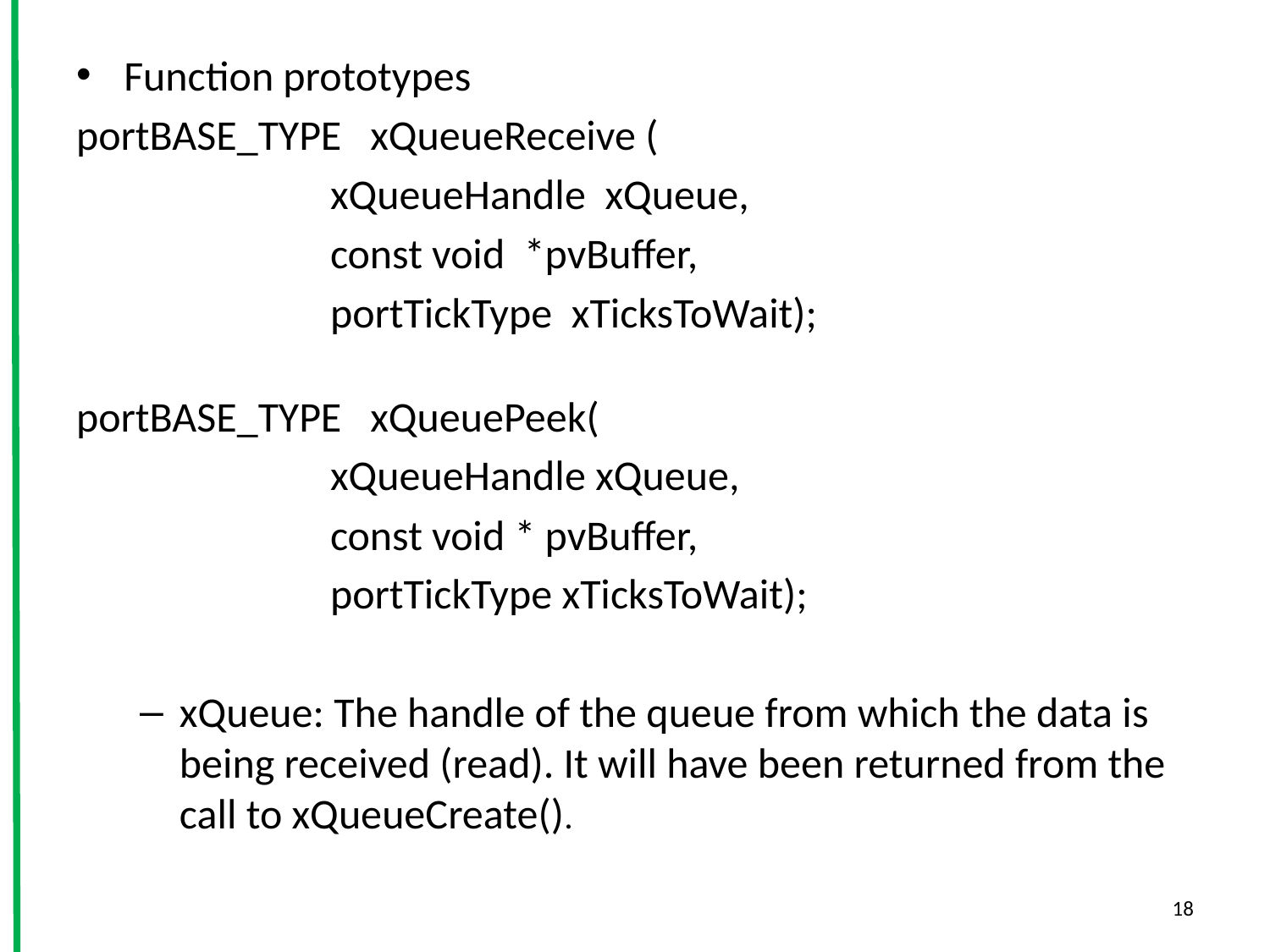

Function prototypes
portBASE_TYPE   xQueueReceive (
  		xQueueHandle  xQueue,
		const void  *pvBuffer,
      		portTickType  xTicksToWait);

portBASE_TYPE   xQueuePeek(
   		xQueueHandle xQueue,
		const void * pvBuffer,
      		portTickType xTicksToWait);

xQueue: The handle of the queue from which the data is being received (read). It will have been returned from the call to xQueueCreate().
18